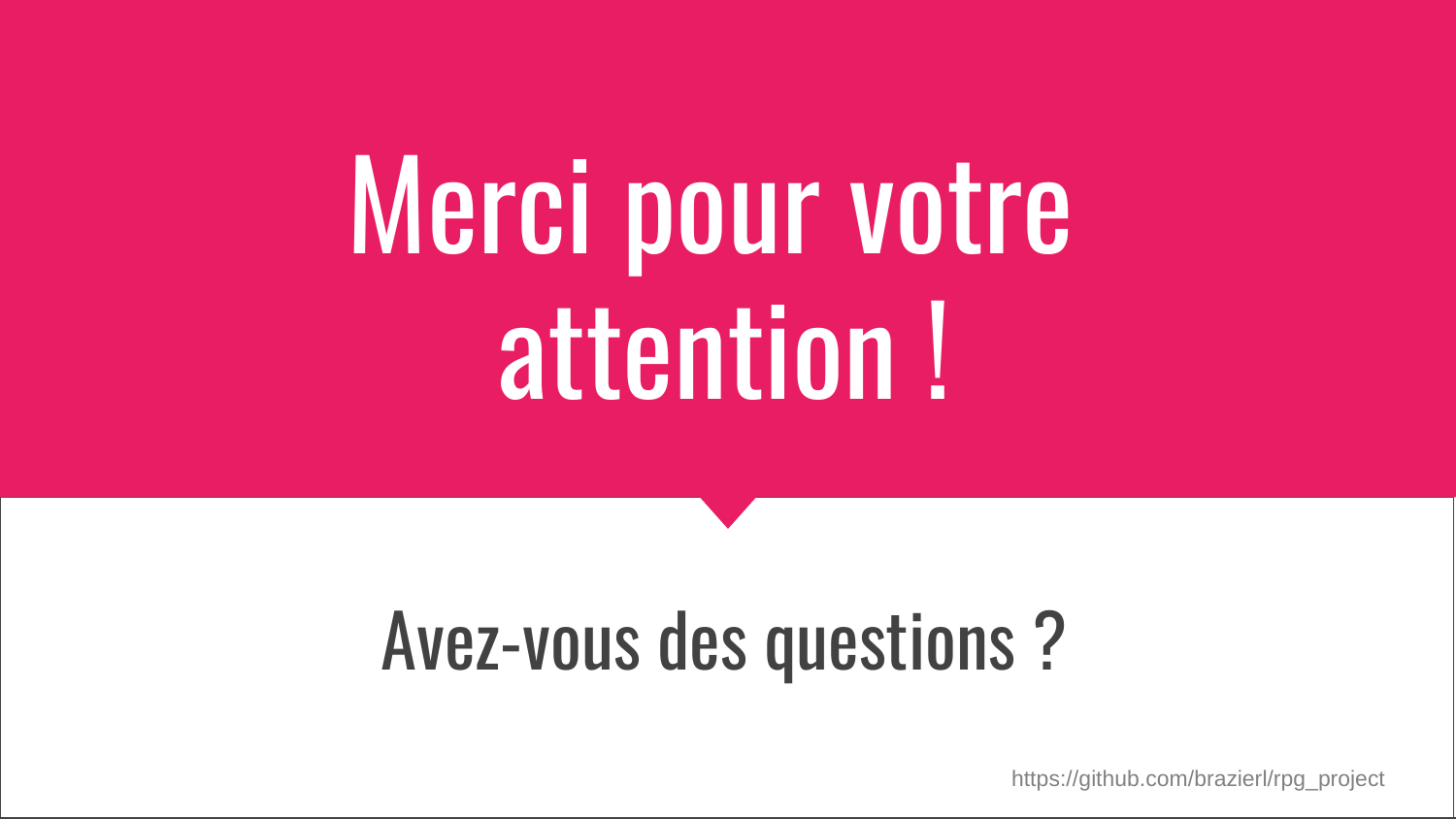

# Merci pour votre attention !
Avez-vous des questions ?
https://github.com/brazierl/rpg_project